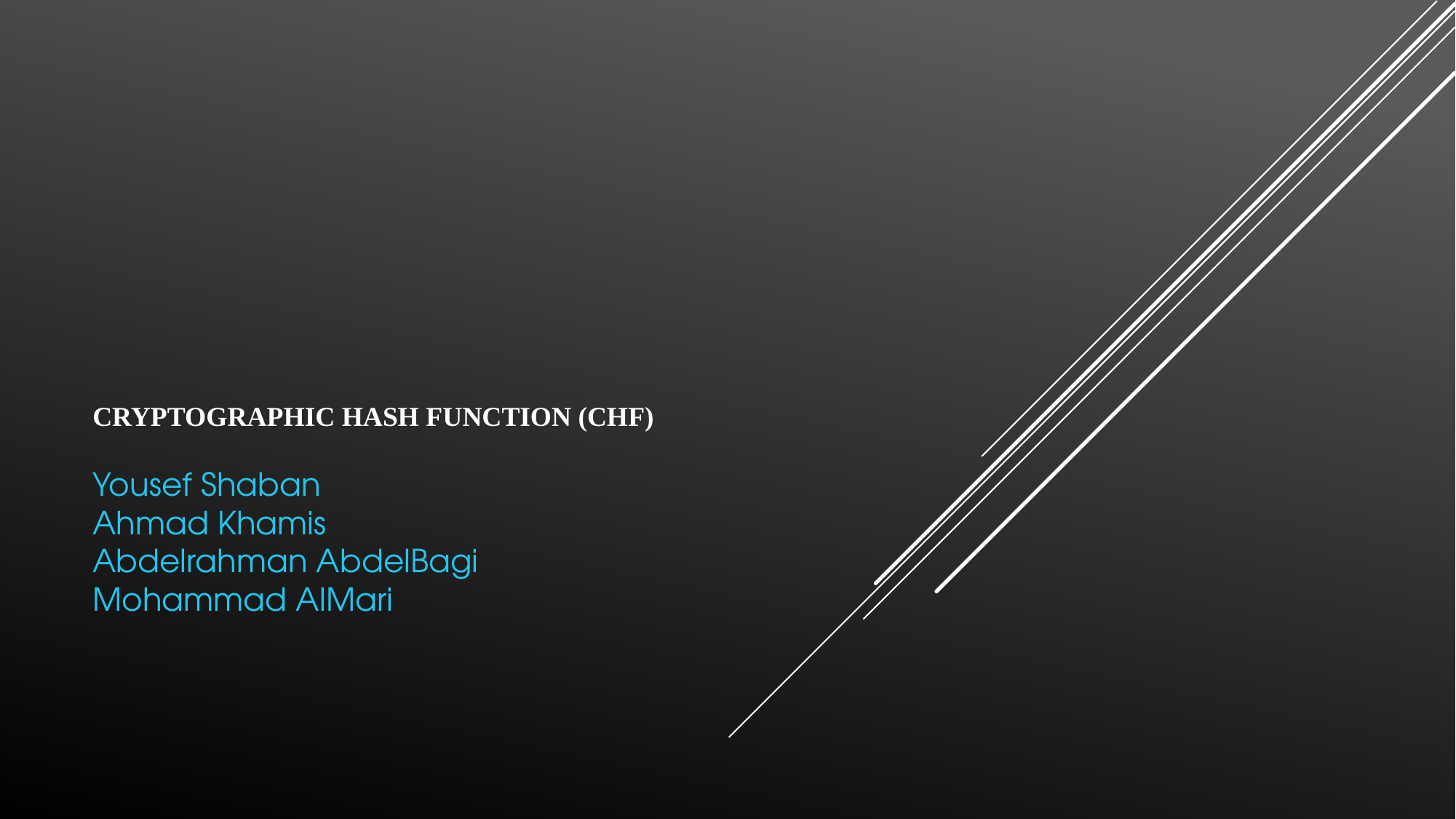

# cryptographic hash function (CHF)
Yousef Shaban
Ahmad Khamis
Abdelrahman AbdelBagi
Mohammad AlMari